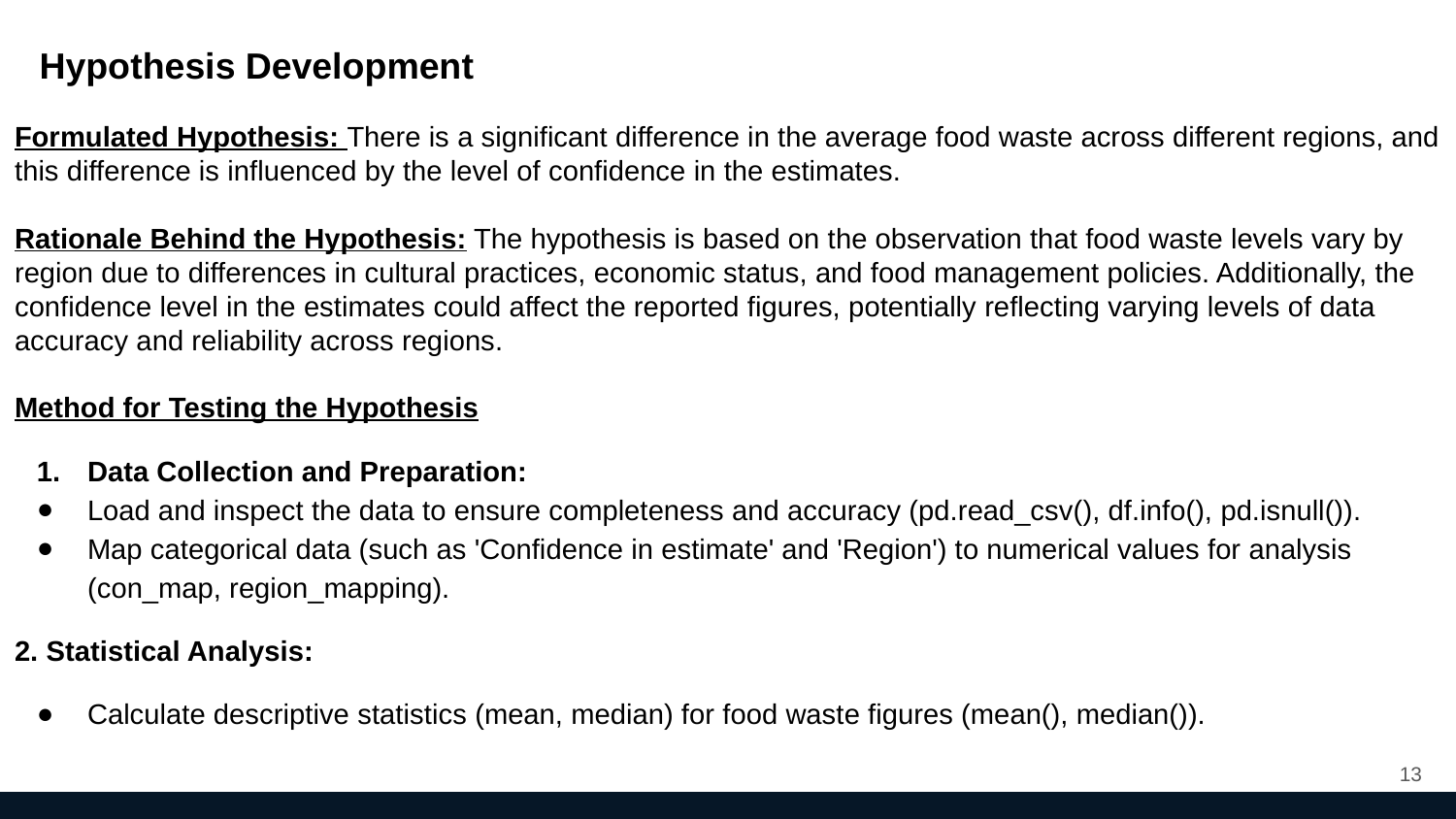

Hypothesis Development
Formulated Hypothesis: There is a significant difference in the average food waste across different regions, and this difference is influenced by the level of confidence in the estimates.

Rationale Behind the Hypothesis: The hypothesis is based on the observation that food waste levels vary by region due to differences in cultural practices, economic status, and food management policies. Additionally, the confidence level in the estimates could affect the reported figures, potentially reflecting varying levels of data accuracy and reliability across regions.

Method for Testing the Hypothesis
Data Collection and Preparation:
Load and inspect the data to ensure completeness and accuracy (pd.read_csv(), df.info(), pd.isnull()).
Map categorical data (such as 'Confidence in estimate' and 'Region') to numerical values for analysis (con_map, region_mapping).
2. Statistical Analysis:
Calculate descriptive statistics (mean, median) for food waste figures (mean(), median()).
13